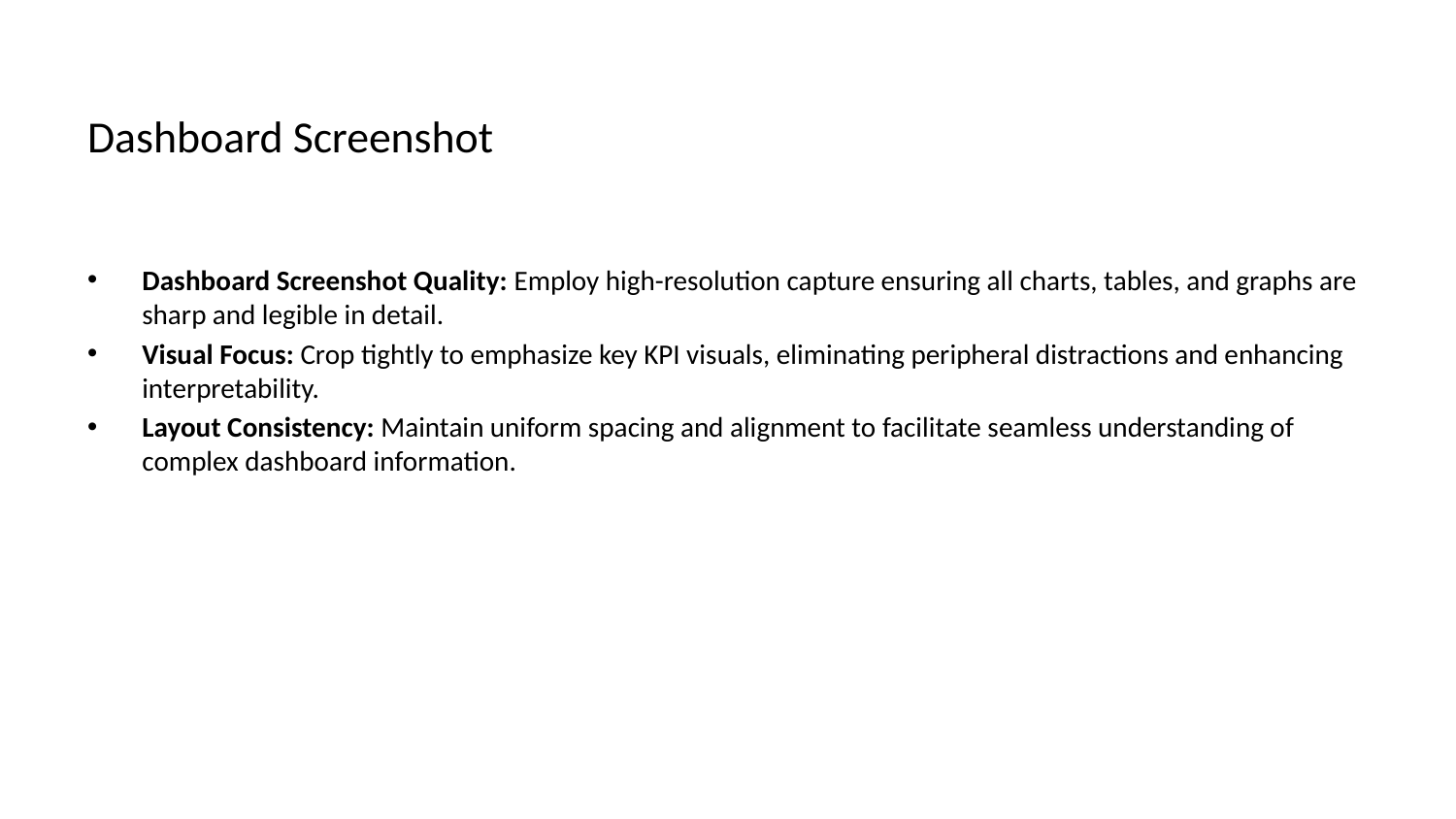

# Dashboard Screenshot
Dashboard Screenshot Quality: Employ high-resolution capture ensuring all charts, tables, and graphs are sharp and legible in detail.
Visual Focus: Crop tightly to emphasize key KPI visuals, eliminating peripheral distractions and enhancing interpretability.
Layout Consistency: Maintain uniform spacing and alignment to facilitate seamless understanding of complex dashboard information.